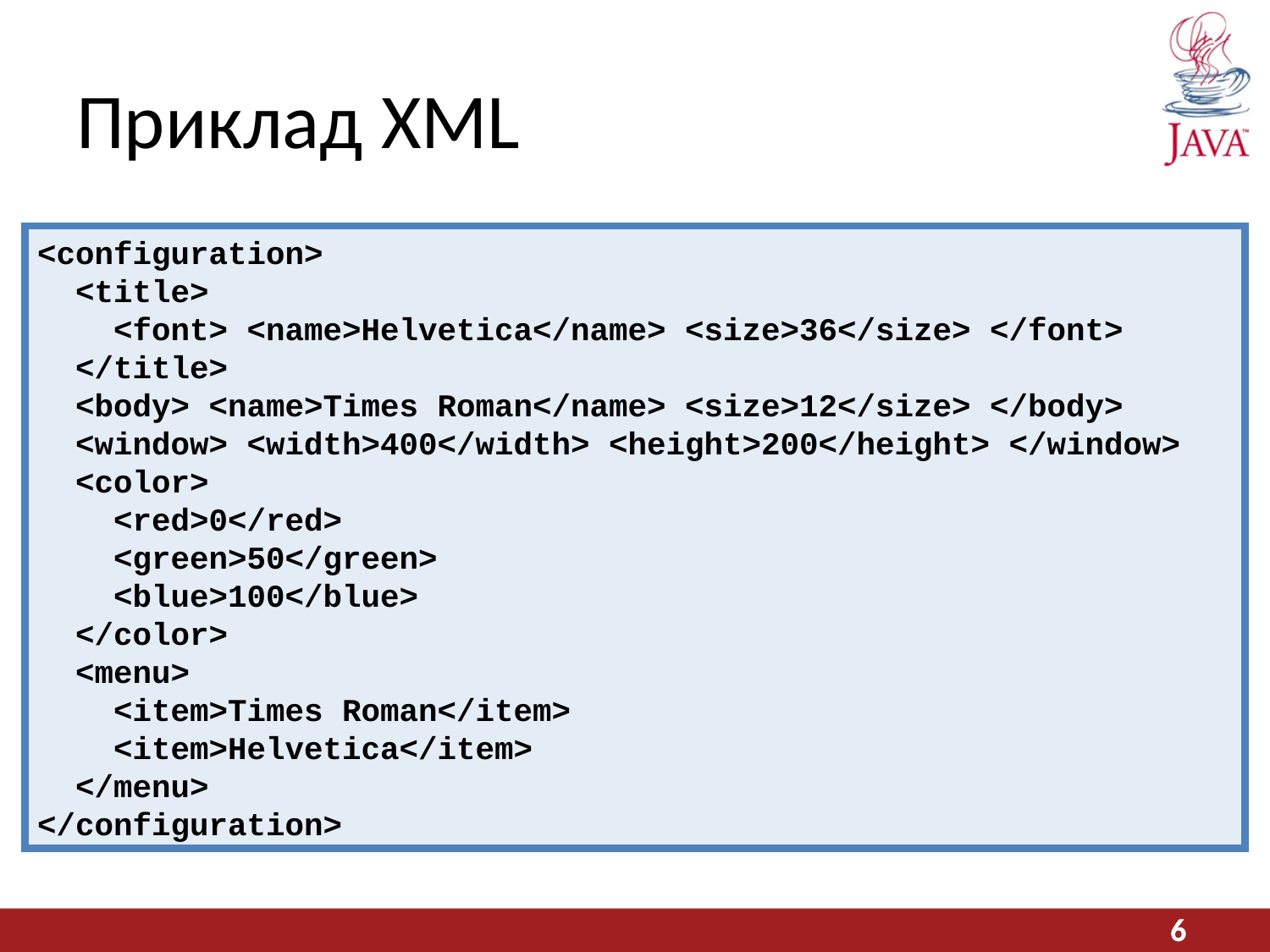

# Приклад XML
<configuration>
  <title>
    <font> <name>Helvetica</name> <size>36</size> </font>
  </title>
  <body> <name>Times Roman</name> <size>12</size> </body>
  <window> <width>400</width> <height>200</height> </window>
  <color>
    <red>0</red>
    <green>50</green>
    <blue>100</blue>
  </color>
  <menu>
    <item>Times Roman</item>
    <item>Helvetica</item>
  </menu>
</configuration>